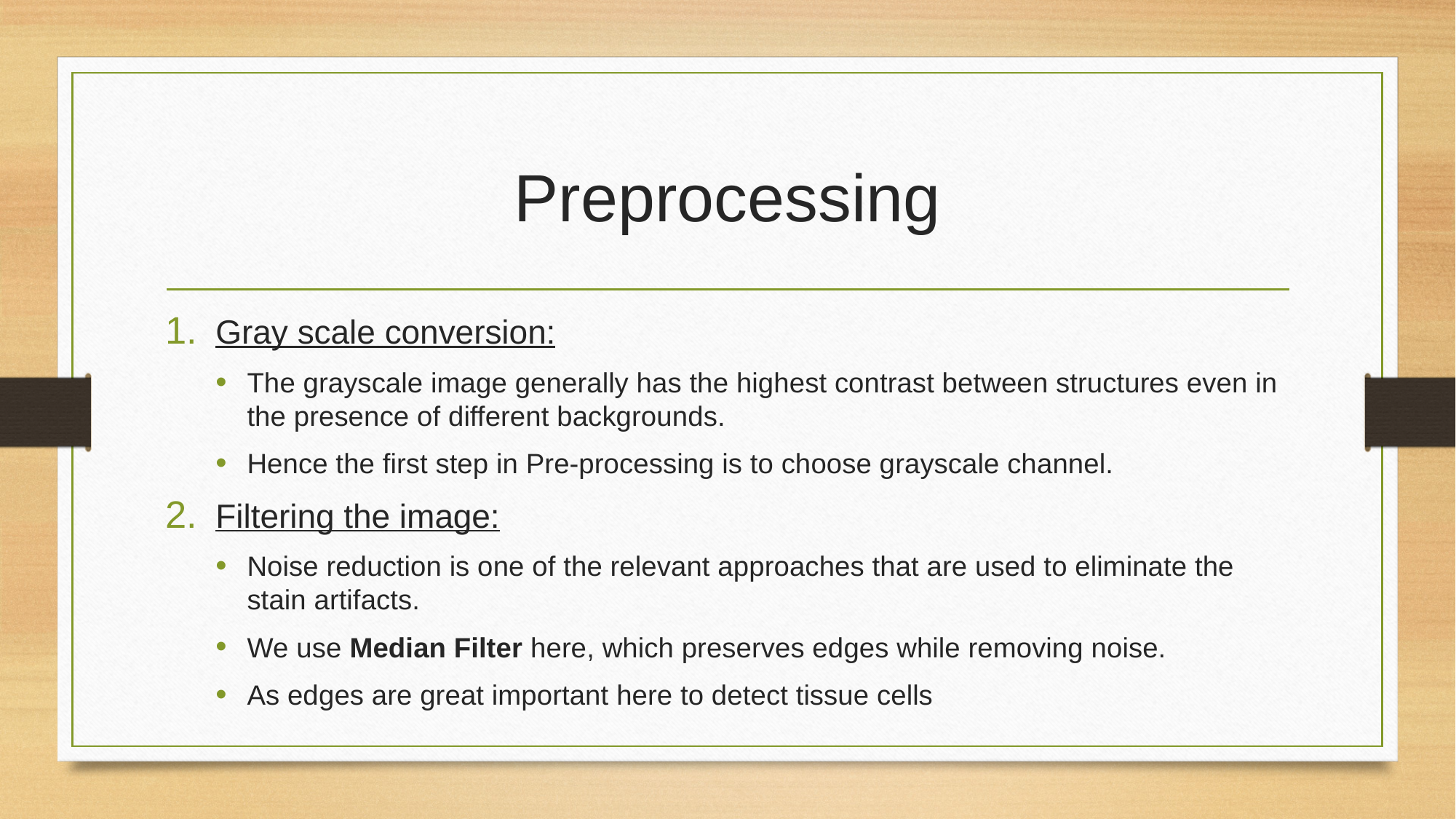

# Preprocessing
Gray scale conversion:
The grayscale image generally has the highest contrast between structures even in the presence of different backgrounds.
Hence the first step in Pre-processing is to choose grayscale channel.
Filtering the image:
Noise reduction is one of the relevant approaches that are used to eliminate the stain artifacts.
We use Median Filter here, which preserves edges while removing noise.
As edges are great important here to detect tissue cells